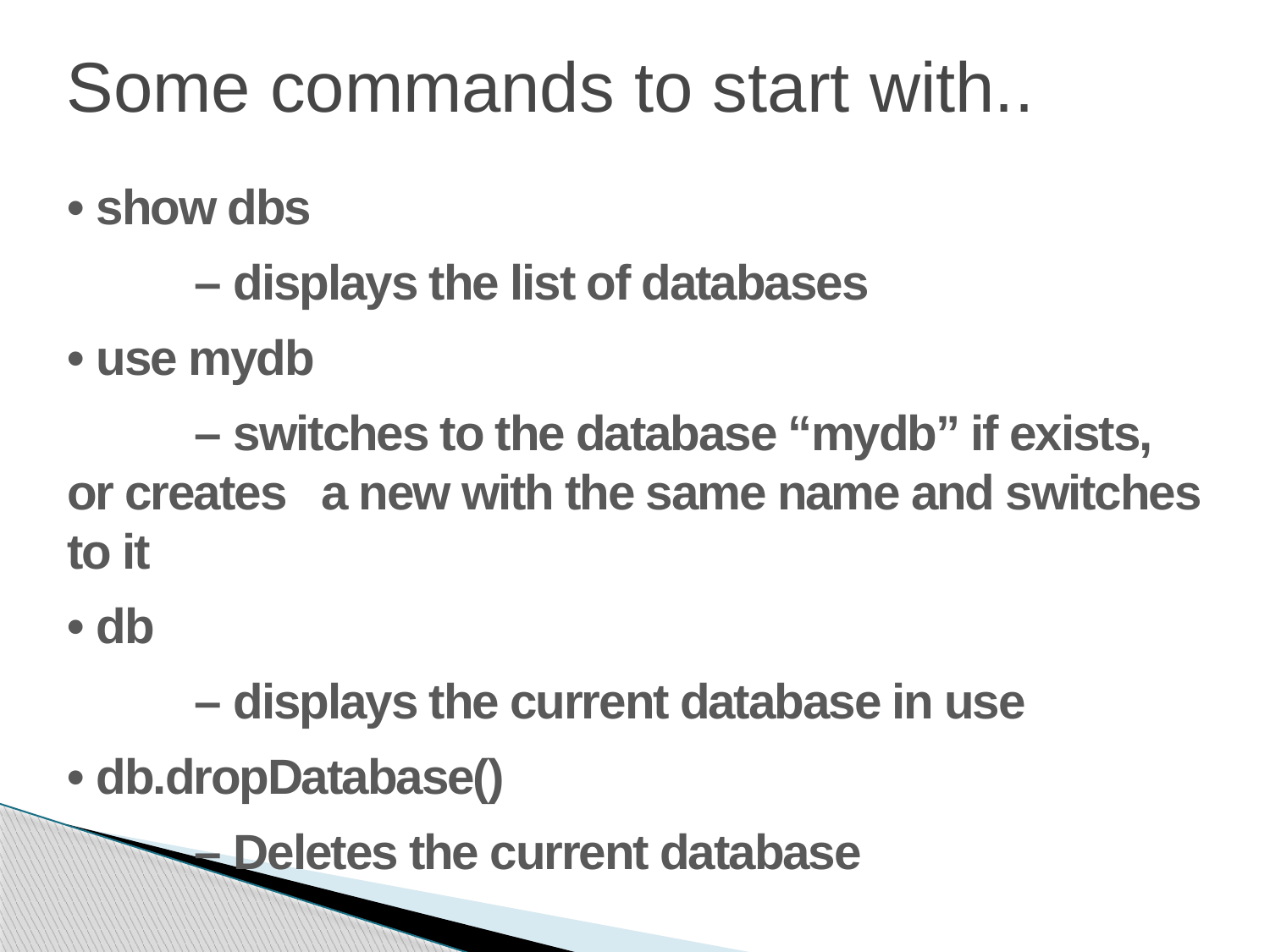

# Some commands to start with..
• show dbs
	– displays the list of databases
• use mydb
	– switches to the database “mydb” if exists, or creates 	a new with the same name and switches to it
• db
	– displays the current database in use
• db.dropDatabase()
	– Deletes the current database